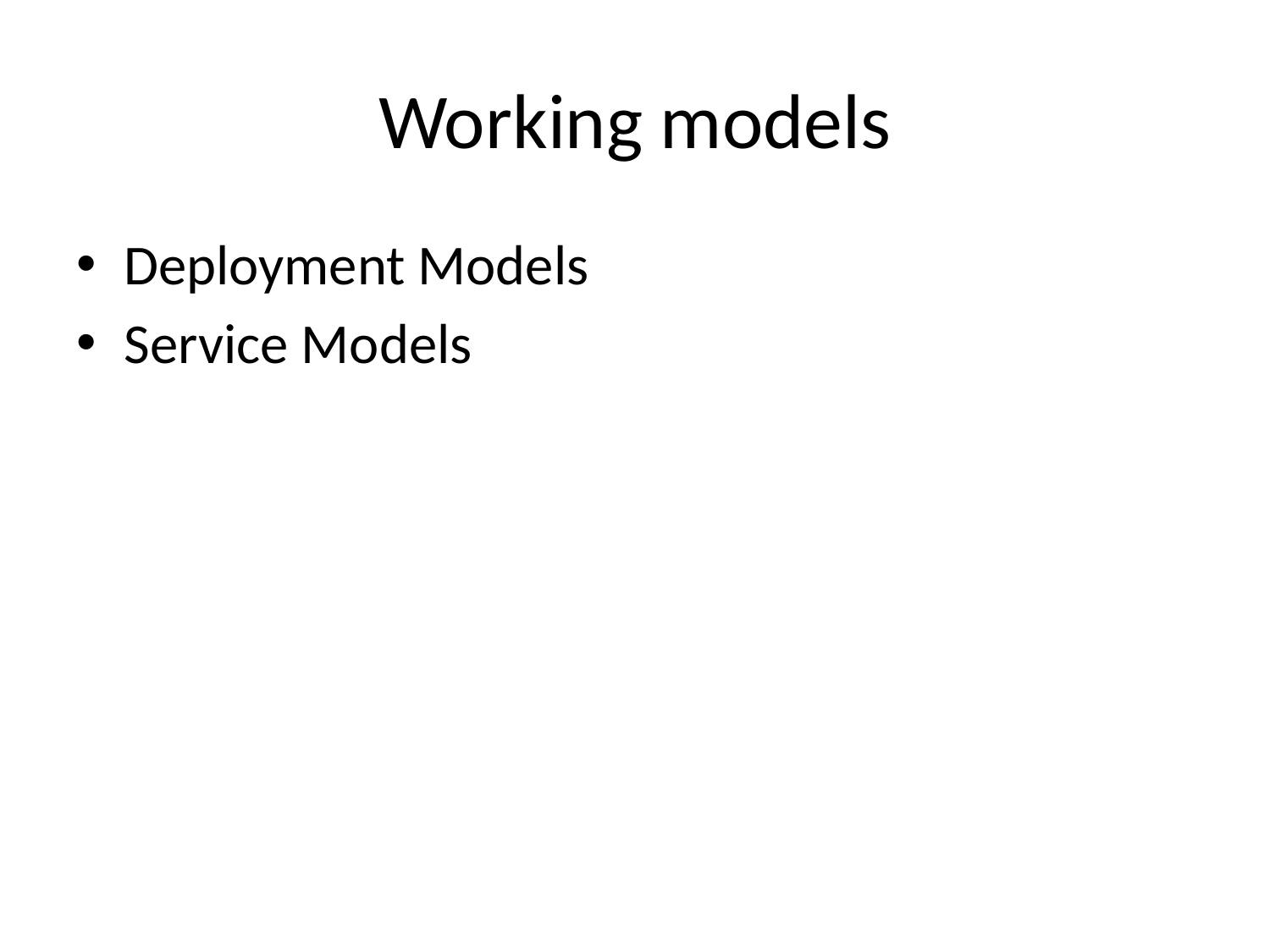

# Working models
Deployment Models
Service Models